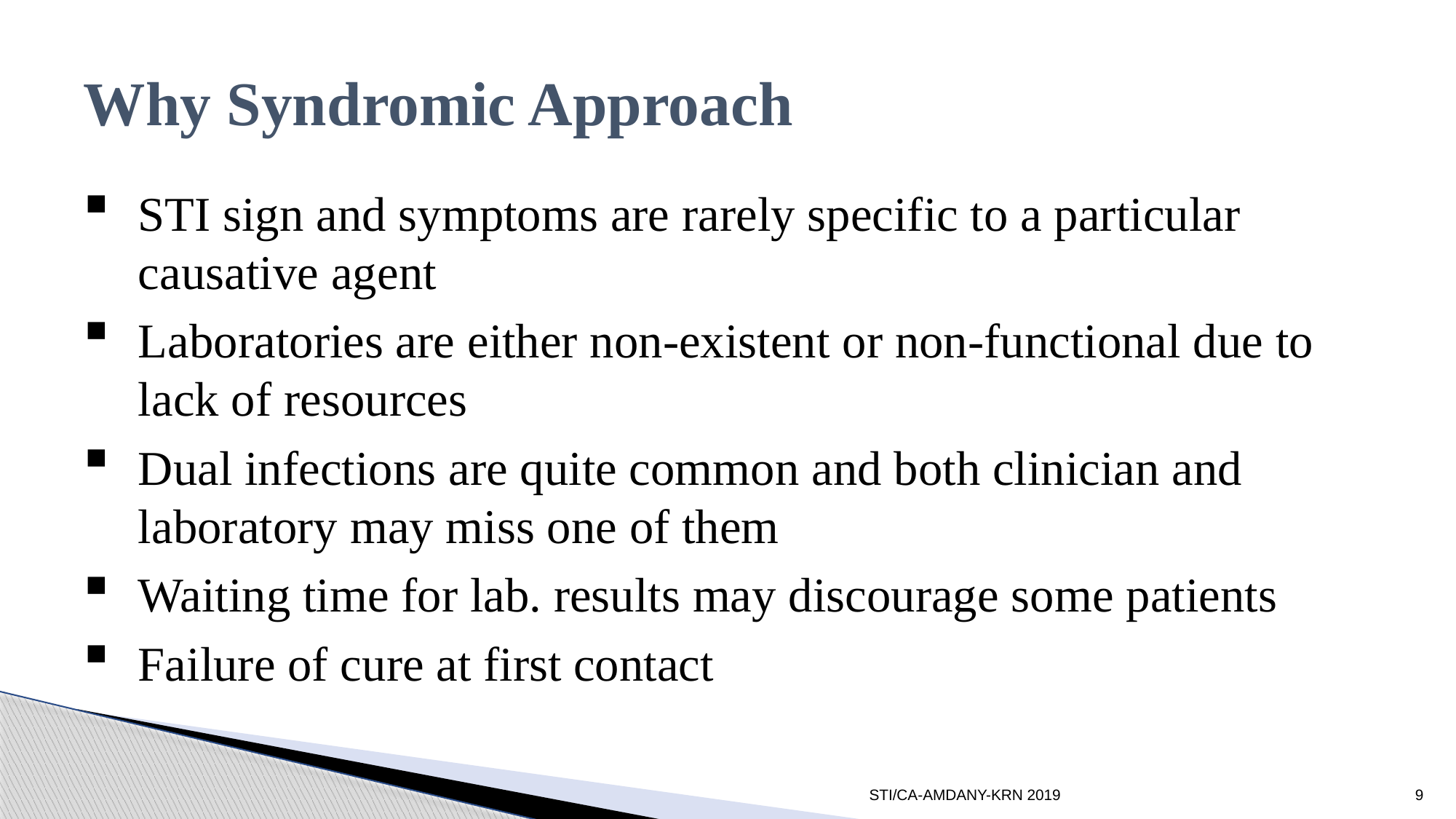

# Why Syndromic Approach
STI sign and symptoms are rarely specific to a particular causative agent
Laboratories are either non-existent or non-functional due to lack of resources
Dual infections are quite common and both clinician and laboratory may miss one of them
Waiting time for lab. results may discourage some patients
Failure of cure at first contact

STI/CA-AMDANY-KRN 2019
9